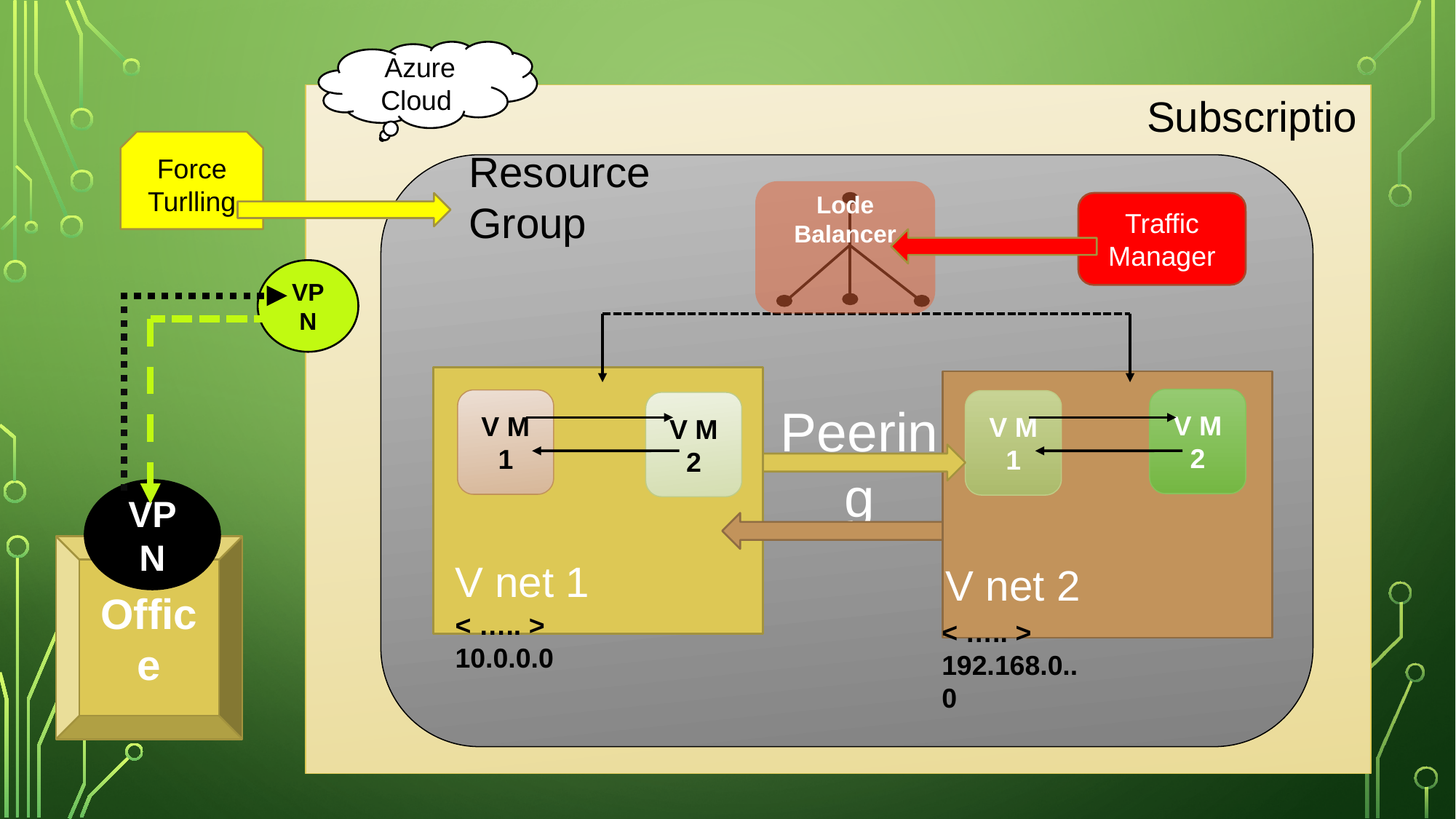

Azure Cloud

Subscription
Force Turlling
Resource Group

Lode Balancer

Traffic Manager

VPN

V M 2
V M 1
V M 1
V M 2
Peering
VPN

Office
V net 1
V net 2
< ….. >
10.0.0.0
< ….. >
192.168.0..0